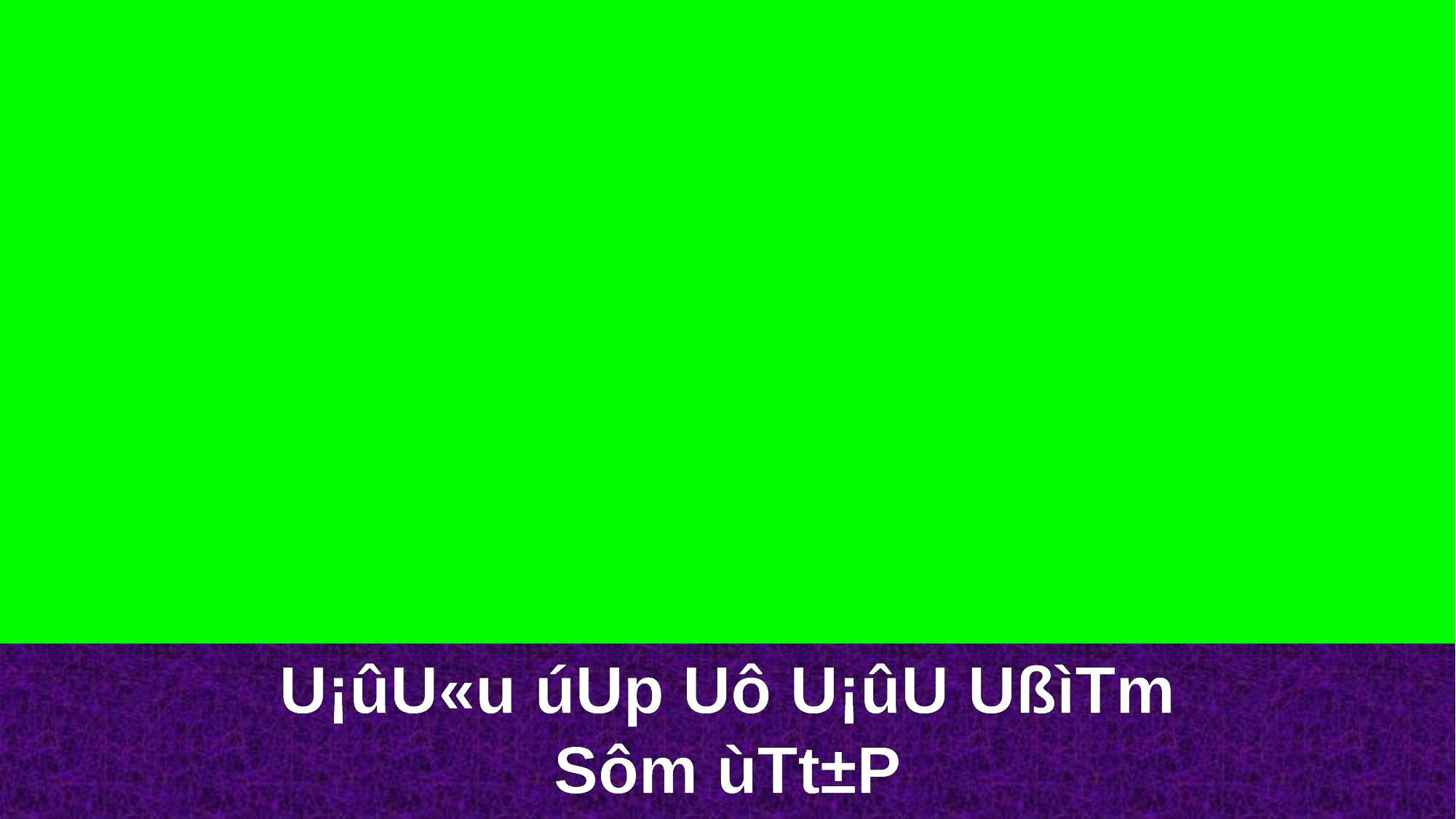

U¡ûU«u úUp Uô U¡ûU UßìTm Sôm ùTt±P